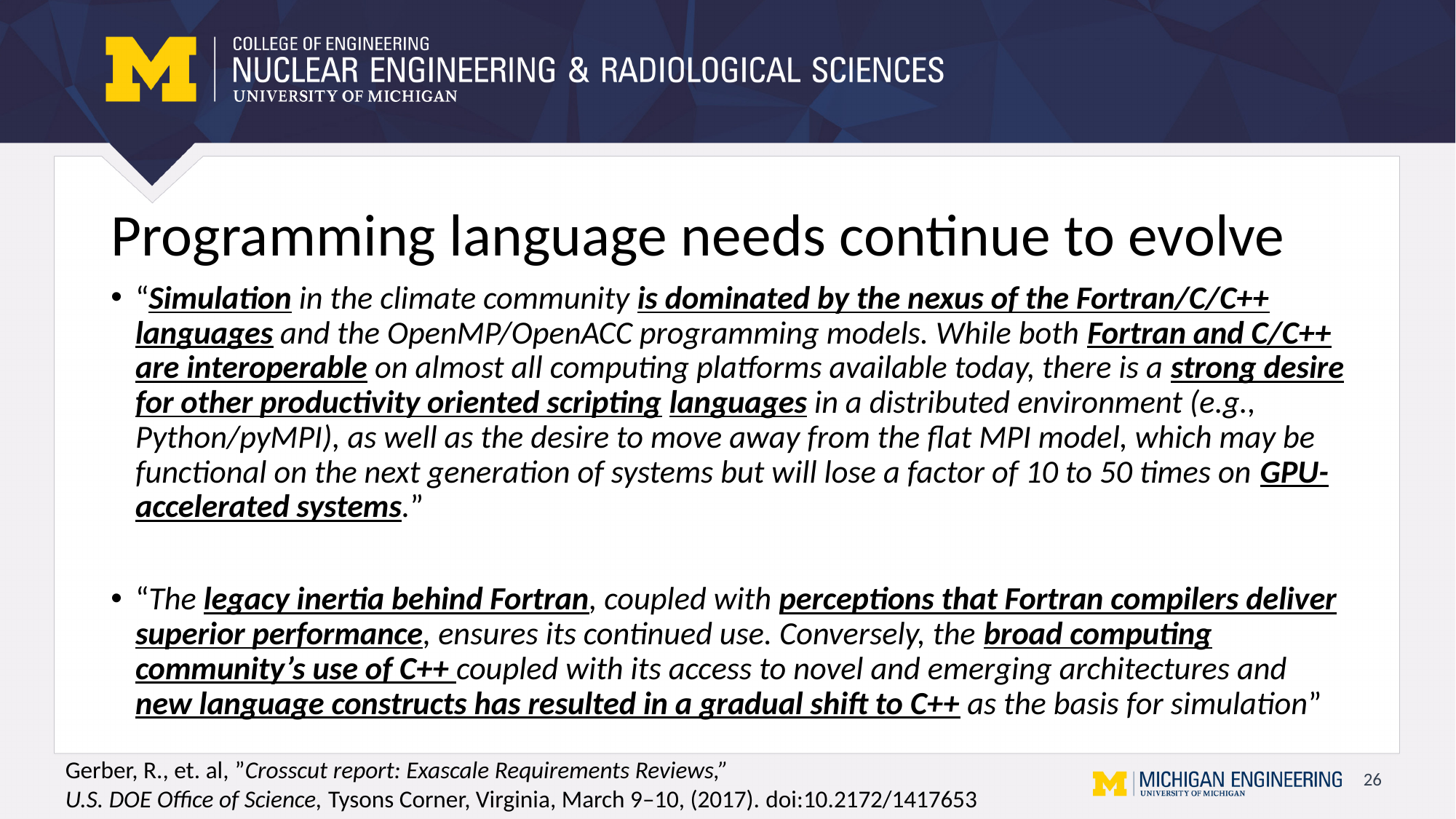

# Programming language needs continue to evolve
“Simulation in the climate community is dominated by the nexus of the Fortran/C/C++ languages and the OpenMP/OpenACC programming models. While both Fortran and C/C++ are interoperable on almost all computing platforms available today, there is a strong desire for other productivity oriented scripting languages in a distributed environment (e.g., Python/pyMPI), as well as the desire to move away from the flat MPI model, which may be functional on the next generation of systems but will lose a factor of 10 to 50 times on GPU-accelerated systems.”

“The legacy inertia behind Fortran, coupled with perceptions that Fortran compilers deliver superior performance, ensures its continued use. Conversely, the broad computing community’s use of C++ coupled with its access to novel and emerging architectures and new language constructs has resulted in a gradual shift to C++ as the basis for simulation”
Gerber, R., et. al, ”Crosscut report: Exascale Requirements Reviews,”
U.S. DOE Office of Science, Tysons Corner, Virginia, March 9–10, (2017). doi:10.2172/1417653